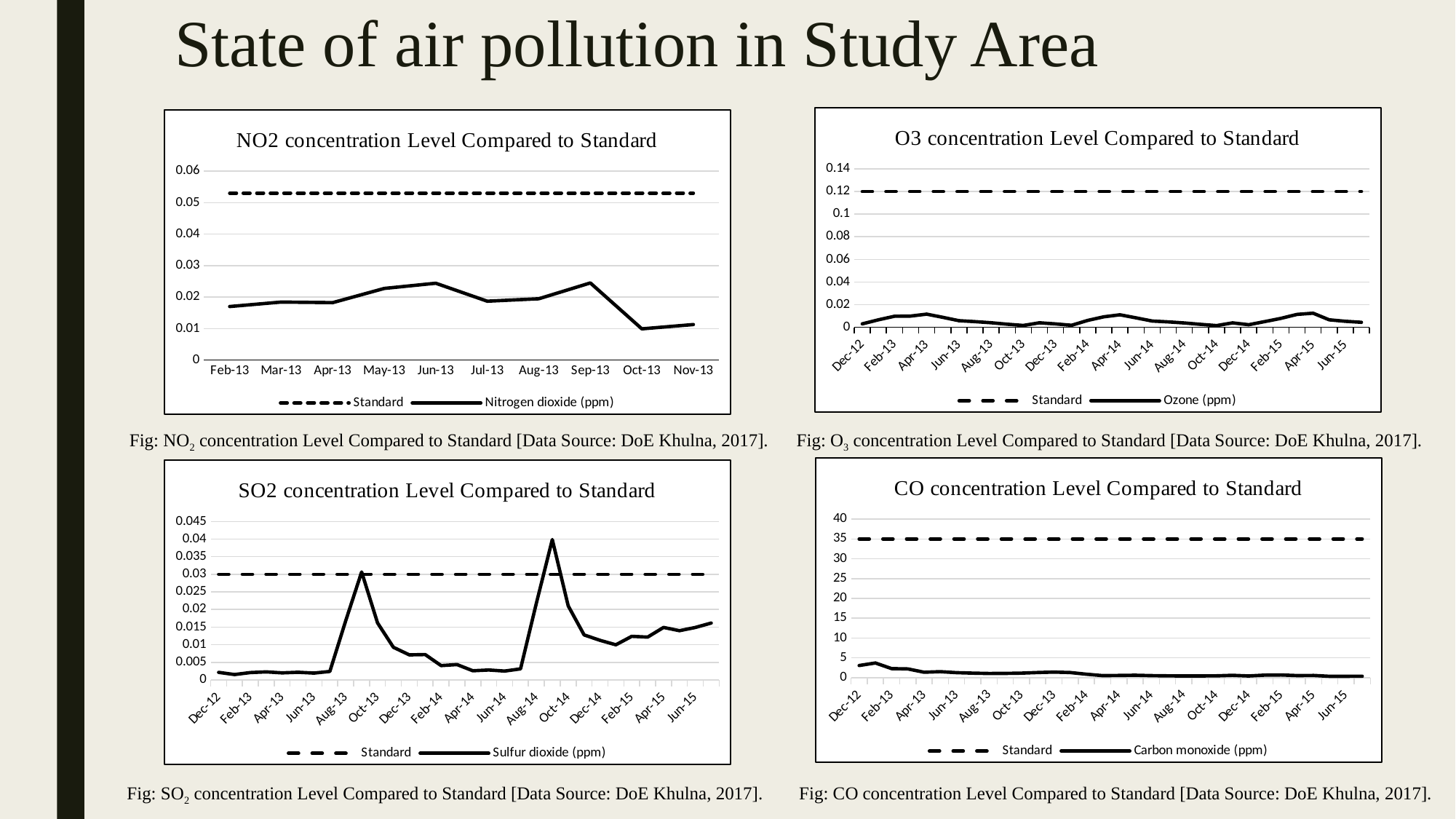

# State of air pollution in Study Area

### Chart: O3 concentration Level Compared to Standard

| Category | Standard | Ozone (ppm) |
|---|---|---|
| 41244 | 0.12 | 0.0030552083333333317 |
| 41275 | 0.12 | 0.006584618902439021 |
| 41306 | 0.12 | 0.009777597955706983 |
| 41334 | 0.12 | 0.00991811819595646 |
| 41365 | 0.12 | 0.011628674304418971 |
| 41395 | 0.12 | 0.00882929553264605 |
| 41426 | 0.12 | 0.005837547169811323 |
| 41456 | 0.12 | 0.00502053435114504 |
| 41487 | 0.12 | 0.004039400921658986 |
| 41518 | 0.12 | 0.00274790025549256 |
| 41548 | 0.12 | 0.0016293975903614469 |
| 41579 | 0.12 | 0.00398647058823529 |
| 41609 | 0.12 | 0.0029926476190476206 |
| 41640 | 0.12 | 0.0017974248120300766 |
| 41671 | 0.12 | 0.00608496163682864 |
| 41699 | 0.12 | 0.009278288590604032 |
| 41730 | 0.12 | 0.011047240589198022 |
| 41760 | 0.12 | 0.008387830756013747 |
| 41791 | 0.12 | 0.005545669811320757 |
| 41821 | 0.12 | 0.004769507633587788 |
| 41852 | 0.12 | 0.0038374308755760368 |
| 41883 | 0.12 | 0.002610505242717932 |
| 41913 | 0.12 | 0.0015479277108433746 |
| 41944 | 0.12 | 0.003908243902439025 |
| 41974 | 0.12 | 0.0022688602442333776 |
| 42005 | 0.12 | 0.005030125698324029 |
| 42036 | 0.12 | 0.007916312741312753 |
| 42064 | 0.12 | 0.011402369146005498 |
| 42095 | 0.12 | 0.012452662632375181 |
| 42125 | 0.12 | 0.006596277056277053 |
| 42156 | 0.12 | 0.005312855113636364 |
| 42186 | 0.12 | 0.00438881638846737 |

### Chart: NO2 concentration Level Compared to Standard

| Category | Standard | Nitrogen dioxide (ppm) |
|---|---|---|
| 41306 | 0.053 | 0.016996418604651172 |
| 41334 | 0.053 | 0.018423401253918503 |
| 41365 | 0.053 | 0.01824156507413509 |
| 41395 | 0.053 | 0.022737314487632485 |
| 41426 | 0.053 | 0.02439624356775298 |
| 41456 | 0.053 | 0.01868707818930042 |
| 41487 | 0.053 | 0.019469688346883444 |
| 41518 | 0.053 | 0.024489829545454516 |
| 41548 | 0.053 | 0.00991 |
| 41579 | 0.053 | 0.011270769230769228 |
Fig: NO2 concentration Level Compared to Standard [Data Source: DoE Khulna, 2017].
Fig: O3 concentration Level Compared to Standard [Data Source: DoE Khulna, 2017].

### Chart: CO concentration Level Compared to Standard

| Category | Standard | Carbon monoxide (ppm) |
|---|---|---|
| 41244 | 35.0 | 3.0529104477611937 |
| 41275 | 35.0 | 3.683882978723406 |
| 41306 | 35.0 | 2.271659836065573 |
| 41334 | 35.0 | 2.2003494176372698 |
| 41365 | 35.0 | 1.3587339449541287 |
| 41395 | 35.0 | 1.4920887245841041 |
| 41426 | 35.0 | 1.2441516966067863 |
| 41456 | 35.0 | 1.124371980676329 |
| 41487 | 35.0 | 1.0416366366366383 |
| 41518 | 35.0 | 1.0590841949778427 |
| 41548 | 35.0 | 1.1316834532374105 |
| 41579 | 35.0 | 1.274907749077491 |
| 41609 | 35.0 | 1.3856997084548106 |
| 41640 | 35.0 | 1.2838873626373637 |
| 41671 | 35.0 | 0.8573652694610773 |
| 41699 | 35.0 | 0.5000401606425703 |
| 41730 | 35.0 | 0.5434935779816515 |
| 41760 | 35.0 | 0.5968354898336417 |
| 41791 | 35.0 | 0.4976606786427145 |
| 41821 | 35.0 | 0.44974879227053166 |
| 41852 | 35.0 | 0.41665465465465534 |
| 41883 | 35.0 | 0.4236336779911371 |
| 41913 | 35.0 | 0.4526733812949642 |
| 41944 | 35.0 | 0.5828421052631576 |
| 41974 | 35.0 | 0.4204748603351954 |
| 42005 | 35.0 | 0.6266609589041097 |
| 42036 | 35.0 | 0.6689858490566041 |
| 42064 | 35.0 | 0.518132118451025 |
| 42095 | 35.0 | 0.546073394495414 |
| 42125 | 35.0 | 0.327793427230047 |
| 42156 | 35.0 | 0.34258407079646 |
| 42186 | 35.0 | 0.35060728744939257 |

### Chart: SO2 concentration Level Compared to Standard

| Category | Standard | Sulfur dioxide (ppm) |
|---|---|---|
| 41244 | 0.03 | 0.002144648437499999 |
| 41275 | 0.03 | 0.0015209981851179665 |
| 41306 | 0.03 | 0.0020779284369114885 |
| 41334 | 0.03 | 0.002276082644628098 |
| 41365 | 0.03 | 0.002001273344651952 |
| 41395 | 0.03 | 0.002173906542056075 |
| 41426 | 0.03 | 0.0019409328358208962 |
| 41456 | 0.03 | 0.0024129283489096568 |
| 41487 | 0.03 | 0.01683268774703557 |
| 41518 | 0.03 | 0.030663183520599234 |
| 41548 | 0.03 | 0.0161853127644473 |
| 41579 | 0.03 | 0.009266377952755905 |
| 41609 | 0.03 | 0.0071303651685393245 |
| 41640 | 0.03 | 0.00721380057803468 |
| 41671 | 0.03 | 0.004059211908931704 |
| 41699 | 0.03 | 0.004353147208121826 |
| 41730 | 0.03 | 0.002601655348047538 |
| 41760 | 0.03 | 0.0028260785046728978 |
| 41791 | 0.03 | 0.002523212686567165 |
| 41821 | 0.03 | 0.003136806853582554 |
| 41852 | 0.03 | 0.021882494071146244 |
| 41883 | 0.03 | 0.039862138576779005 |
| 41913 | 0.03 | 0.02104090659378149 |
| 41944 | 0.03 | 0.0127886006825938 |
| 41974 | 0.03 | 0.0112480341880341 |
| 42005 | 0.03 | 0.009977087033747768 |
| 42036 | 0.03 | 0.012382905569007258 |
| 42064 | 0.03 | 0.012171091549295772 |
| 42095 | 0.03 | 0.014911887850467287 |
| 42125 | 0.03 | 0.013981360946745562 |
| 42156 | 0.03 | 0.014897707317073176 |
| 42186 | 0.03 | 0.016148640275387243 |
Fig: SO2 concentration Level Compared to Standard [Data Source: DoE Khulna, 2017].
Fig: CO concentration Level Compared to Standard [Data Source: DoE Khulna, 2017].